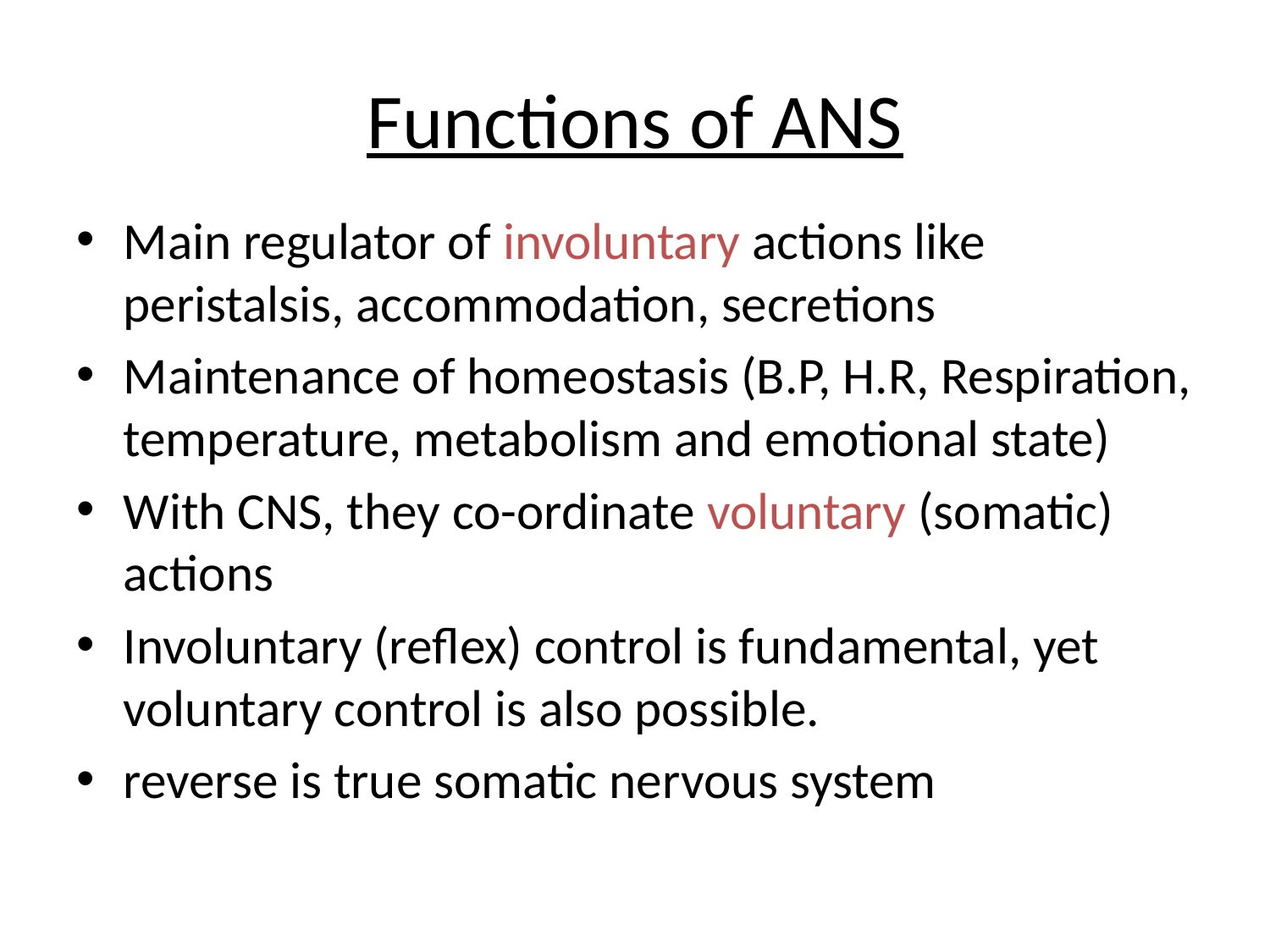

# Functions of ANS
Main regulator of involuntary actions like peristalsis, accommodation, secretions
Maintenance of homeostasis (B.P, H.R, Respiration, temperature, metabolism and emotional state)
With CNS, they co-ordinate voluntary (somatic) actions
Involuntary (reflex) control is fundamental, yet voluntary control is also possible.
reverse is true somatic nervous system